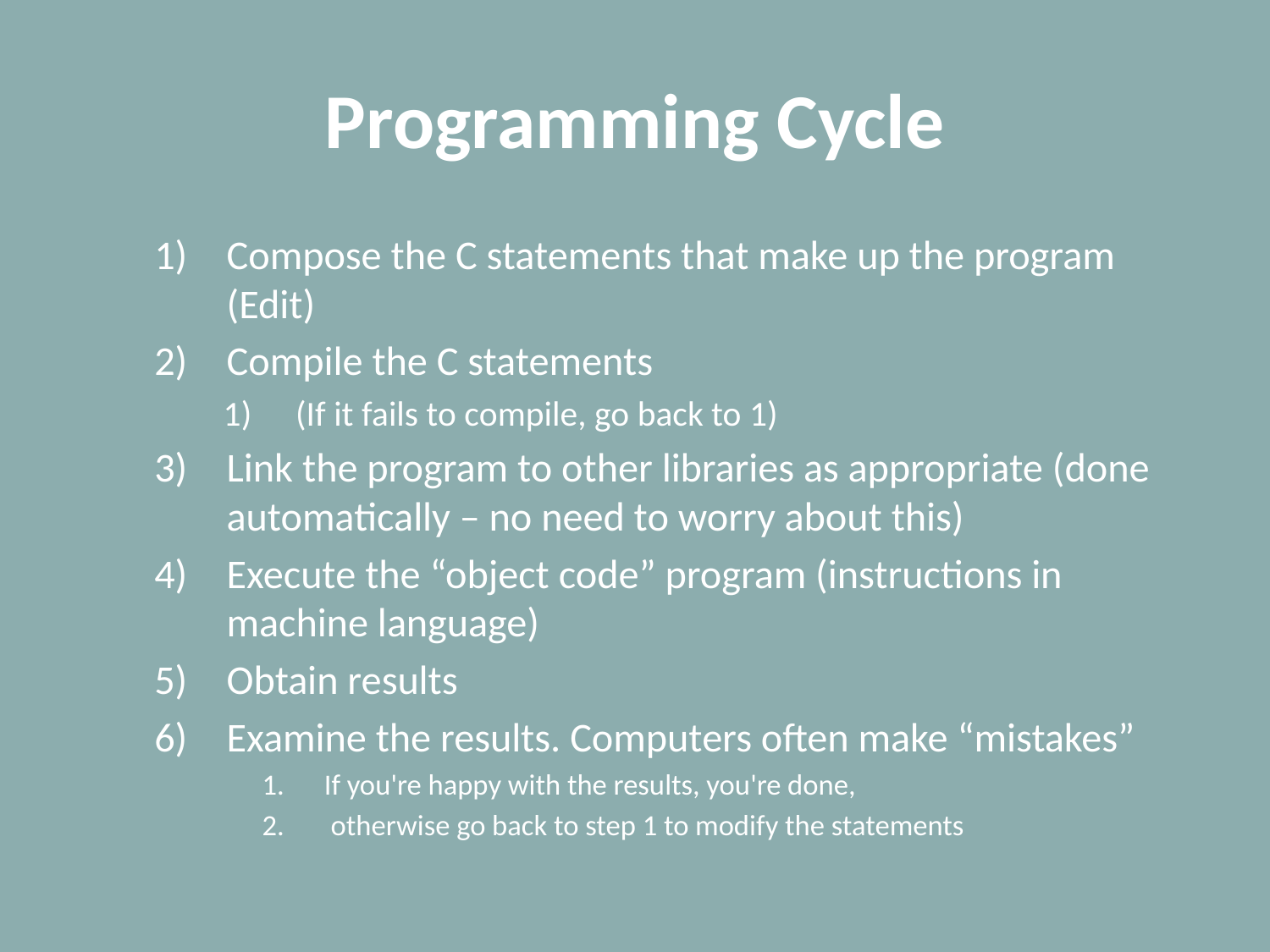

# Programming Cycle
Compose the C statements that make up the program (Edit)
Compile the C statements
(If it fails to compile, go back to 1)
Link the program to other libraries as appropriate (done automatically – no need to worry about this)
Execute the “object code” program (instructions in machine language)
Obtain results
Examine the results. Computers often make “mistakes”
If you're happy with the results, you're done,
 otherwise go back to step 1 to modify the statements